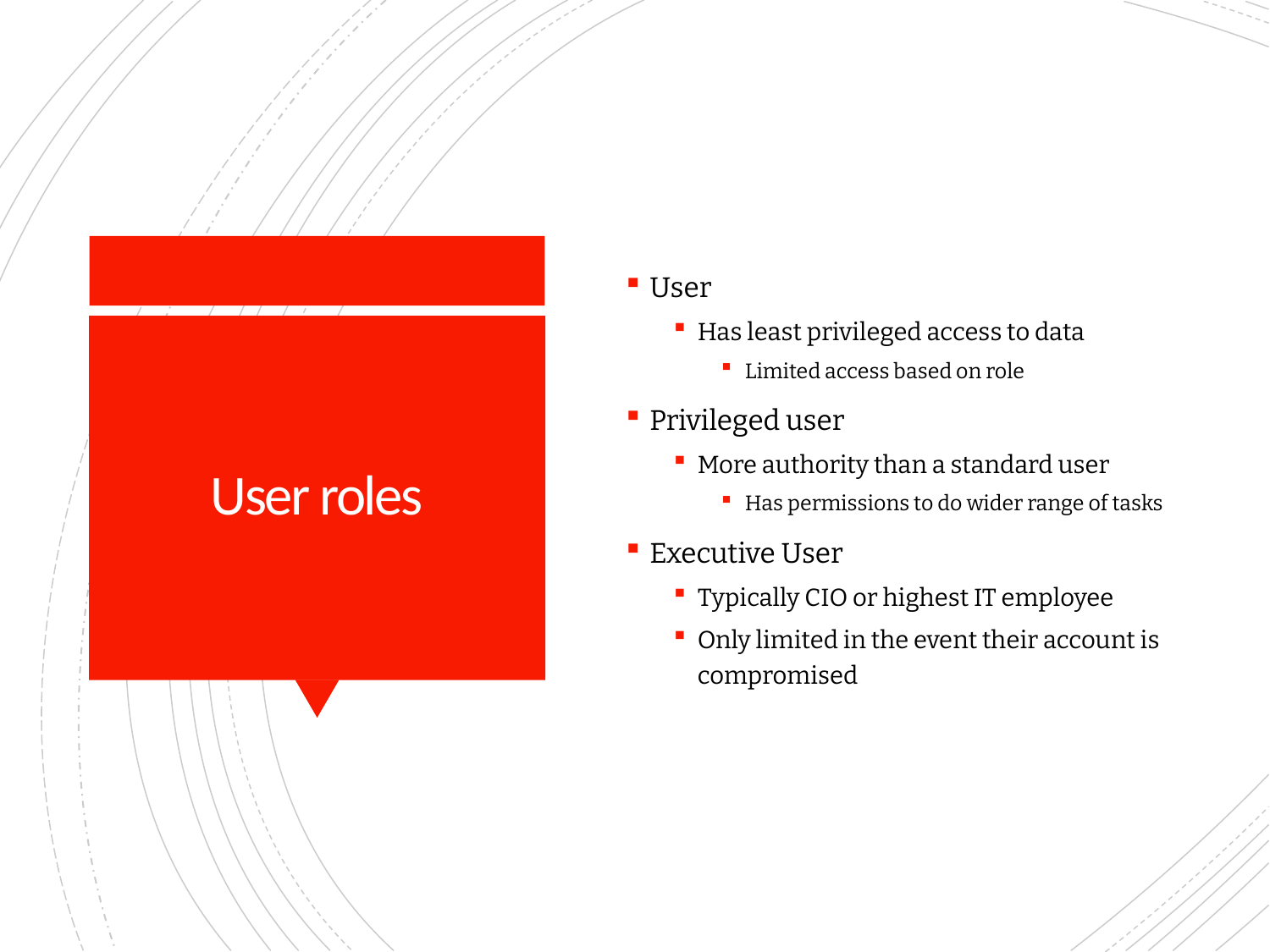

User
Has least privileged access to data
Limited access based on role
Privileged user
More authority than a standard user
Has permissions to do wider range of tasks
Executive User
Typically CIO or highest IT employee
Only limited in the event their account is compromised
# User roles